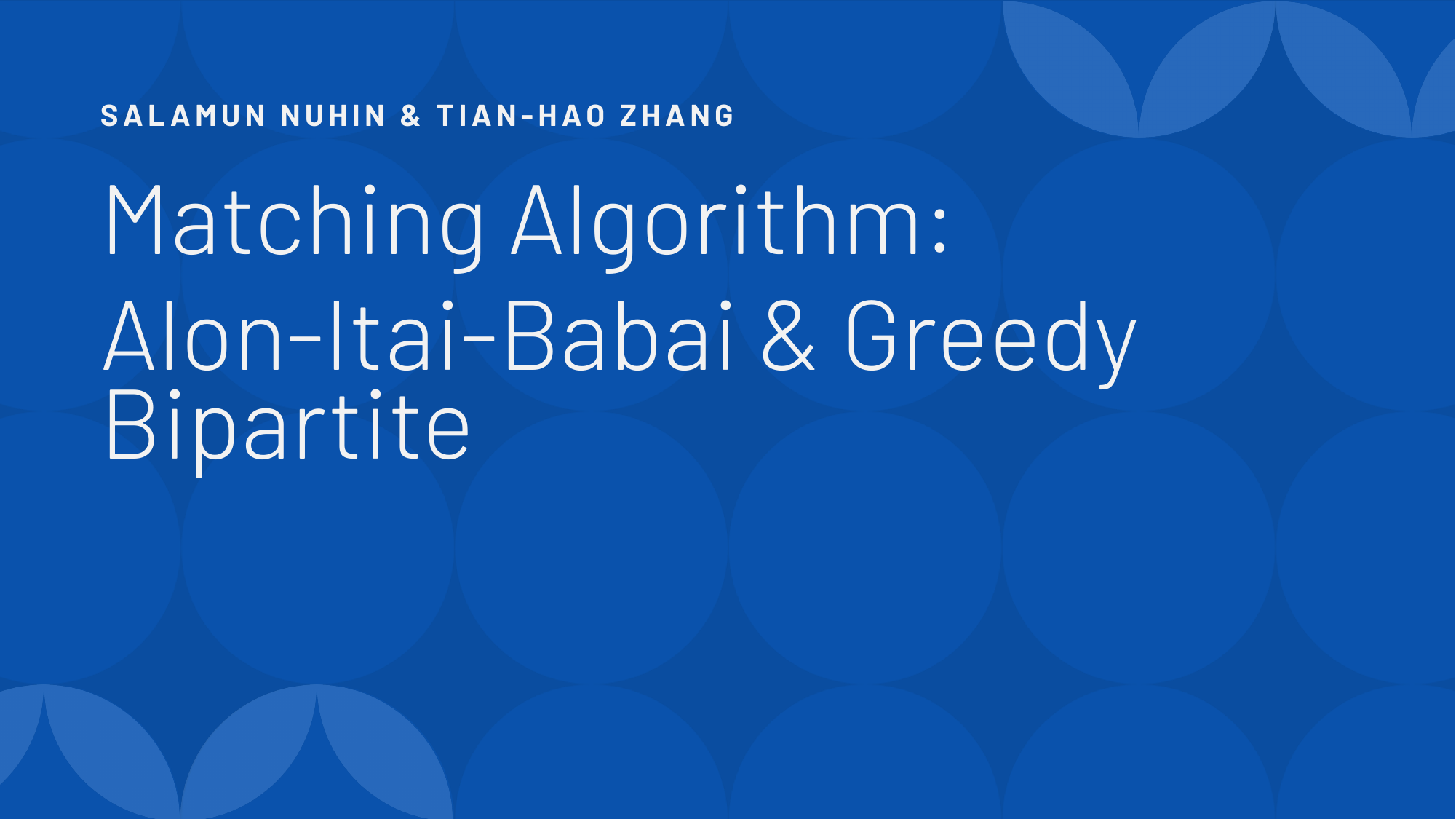

# Salamun Nuhin & Tian-Hao zhang
Matching Algorithm:
Alon-Itai-Babai & Greedy Bipartite